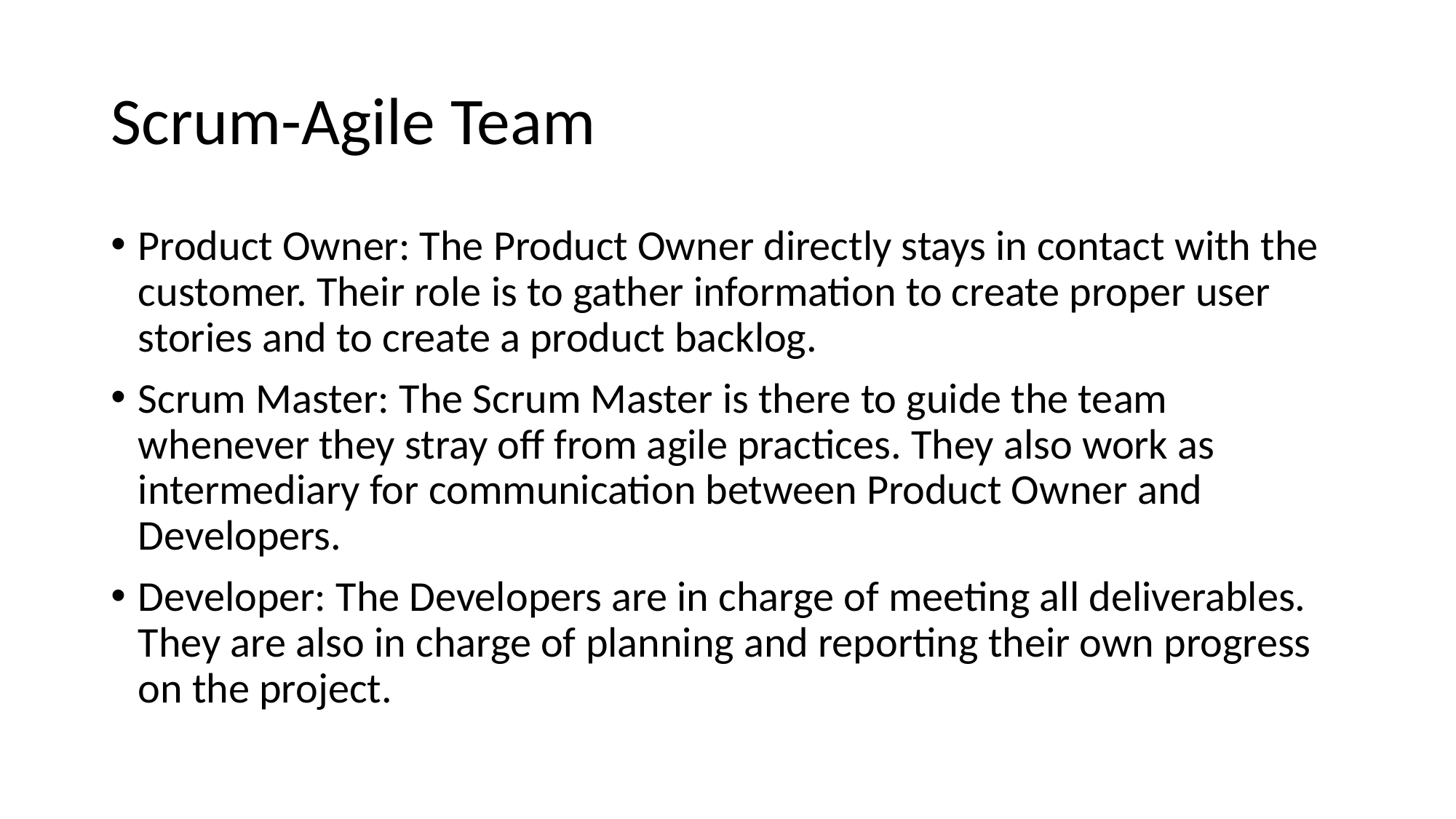

# Scrum-Agile Team
Product Owner: The Product Owner directly stays in contact with the customer. Their role is to gather information to create proper user stories and to create a product backlog.
Scrum Master: The Scrum Master is there to guide the team whenever they stray off from agile practices. They also work as intermediary for communication between Product Owner and Developers.
Developer: The Developers are in charge of meeting all deliverables. They are also in charge of planning and reporting their own progress on the project.